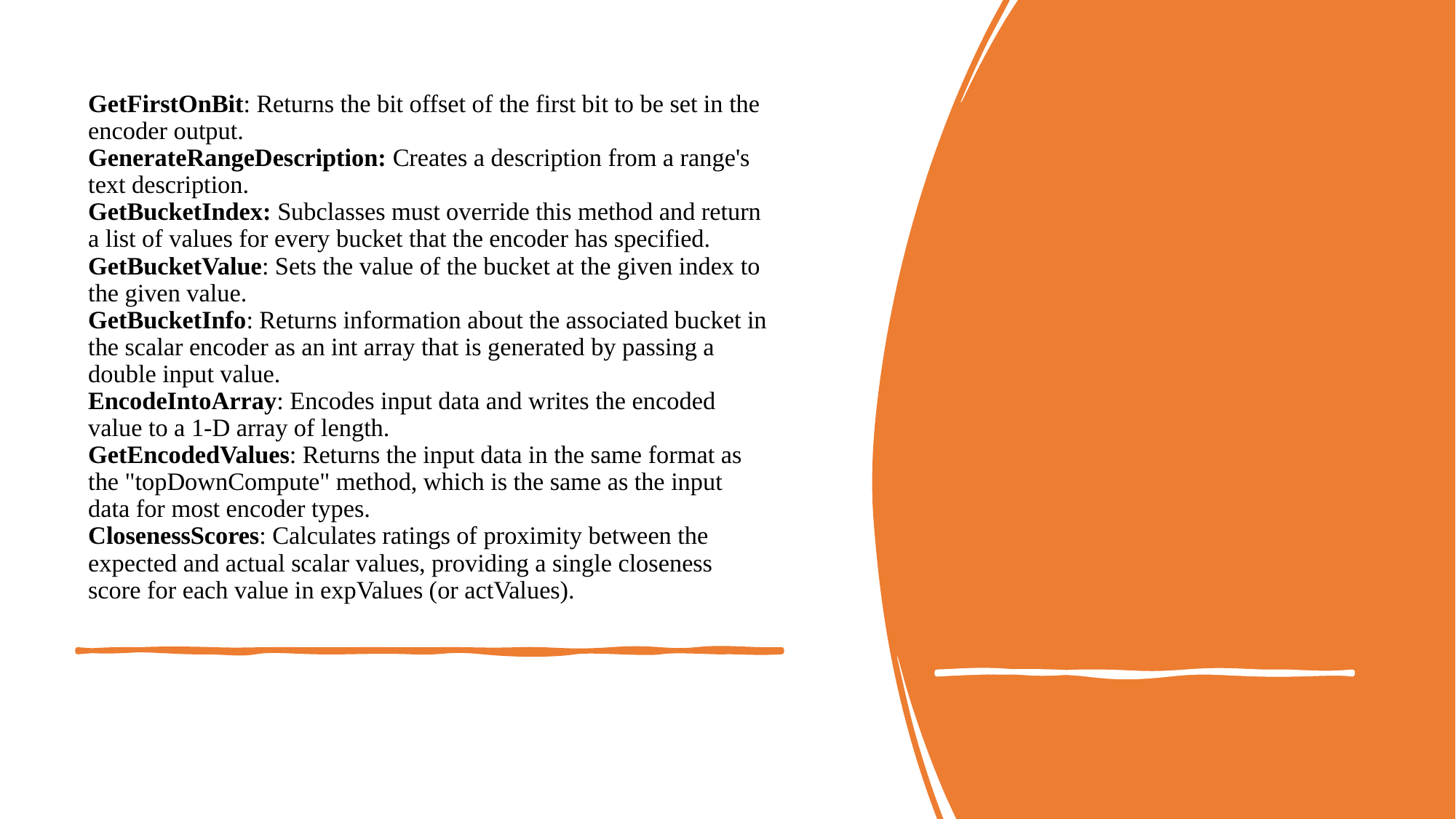

# GetFirstOnBit: Returns the bit offset of the first bit to be set in the encoder output. GenerateRangeDescription: Creates a description from a range's text description. GetBucketIndex: Subclasses must override this method and return a list of values for every bucket that the encoder has specified. GetBucketValue: Sets the value of the bucket at the given index to the given value. GetBucketInfo: Returns information about the associated bucket in the scalar encoder as an int array that is generated by passing a double input value. EncodeIntoArray: Encodes input data and writes the encoded value to a 1-D array of length. GetEncodedValues: Returns the input data in the same format as the "topDownCompute" method, which is the same as the input data for most encoder types. ClosenessScores: Calculates ratings of proximity between the expected and actual scalar values, providing a single closeness score for each value in expValues (or actValues).